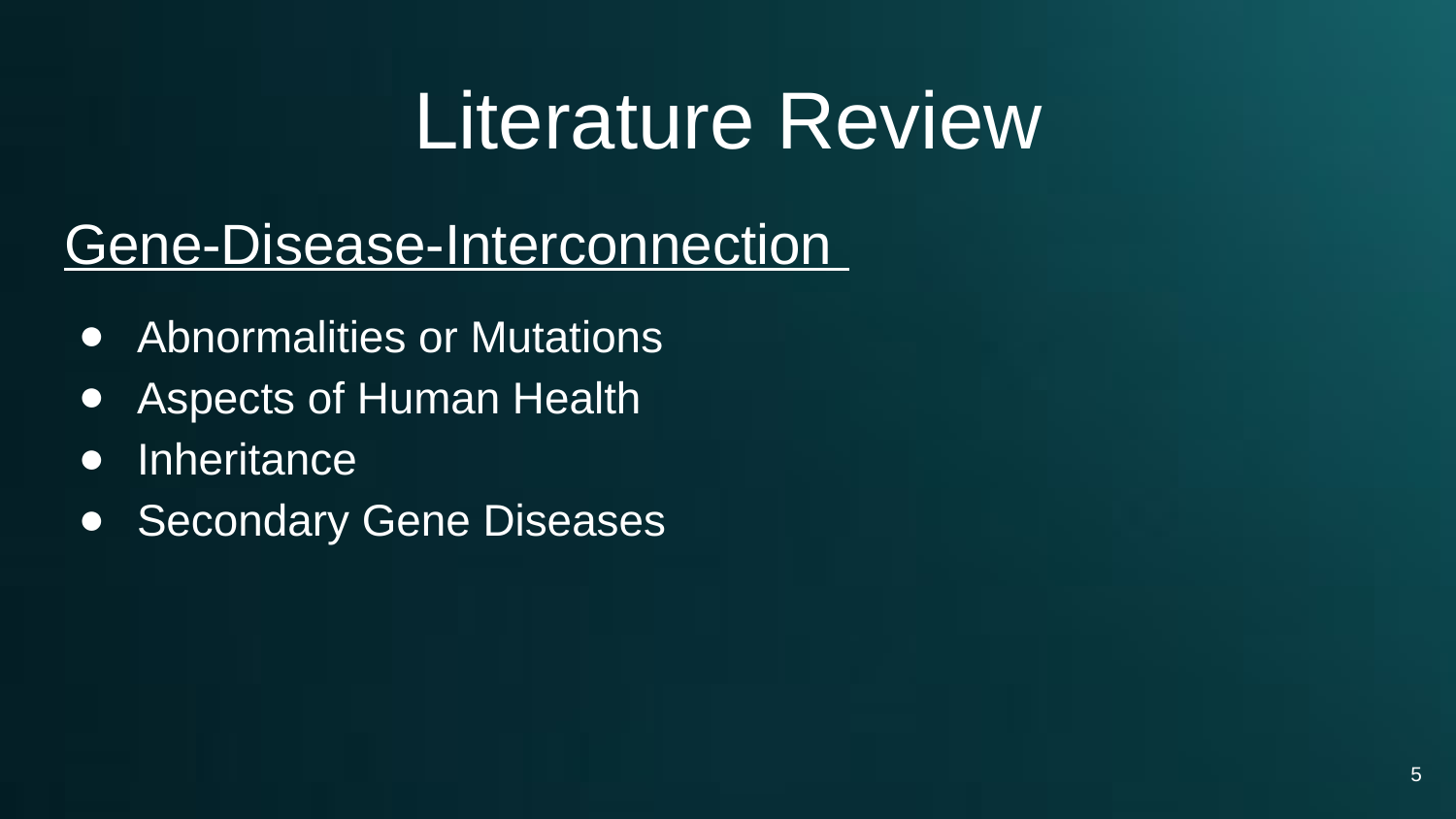

# Literature Review
Gene-Disease-Interconnection
Abnormalities or Mutations
Aspects of Human Health
Inheritance
Secondary Gene Diseases

5